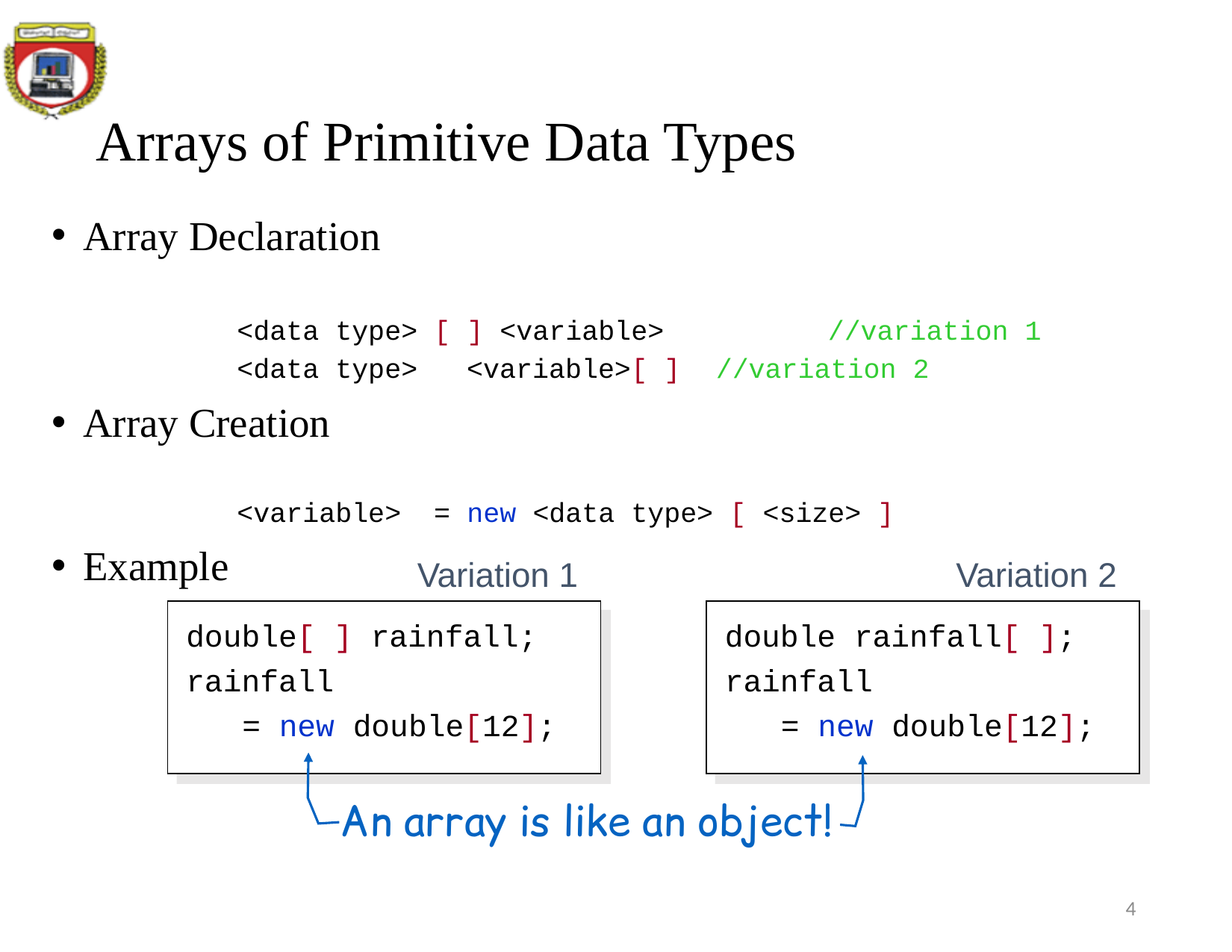

# Arrays of Primitive Data Types
Array Declaration
<data type> [ ] <variable>	 	//variation 1
<data type>   <variable>[ ]	//variation 2
Array Creation
<variable>  = new <data type> [ <size> ]
Example
Variation 1

double[ ] rainfall;
rainfall
	= new double[12];
Variation 2

double rainfall[ ];
rainfall
	= new double[12];

An array is like an object!
4